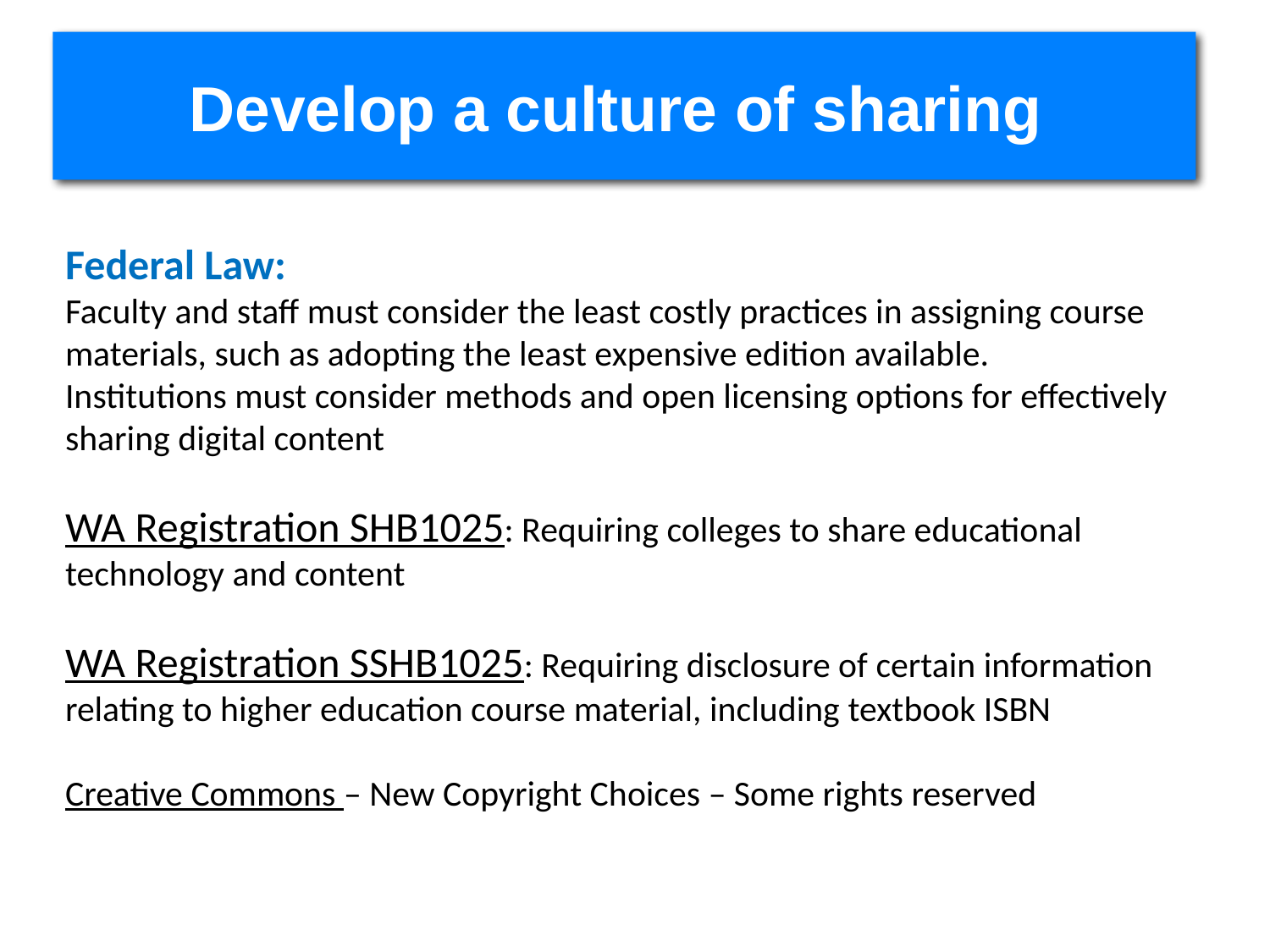

# Develop a culture of sharing
Federal Law:
Faculty and staff must consider the least costly practices in assigning course materials, such as adopting the least expensive edition available.
Institutions must consider methods and open licensing options for effectively sharing digital content

WA Registration SHB1025: Requiring colleges to share educational technology and content

WA Registration SSHB1025: Requiring disclosure of certain information relating to higher education course material, including textbook ISBN

Creative Commons – New Copyright Choices – Some rights reserved